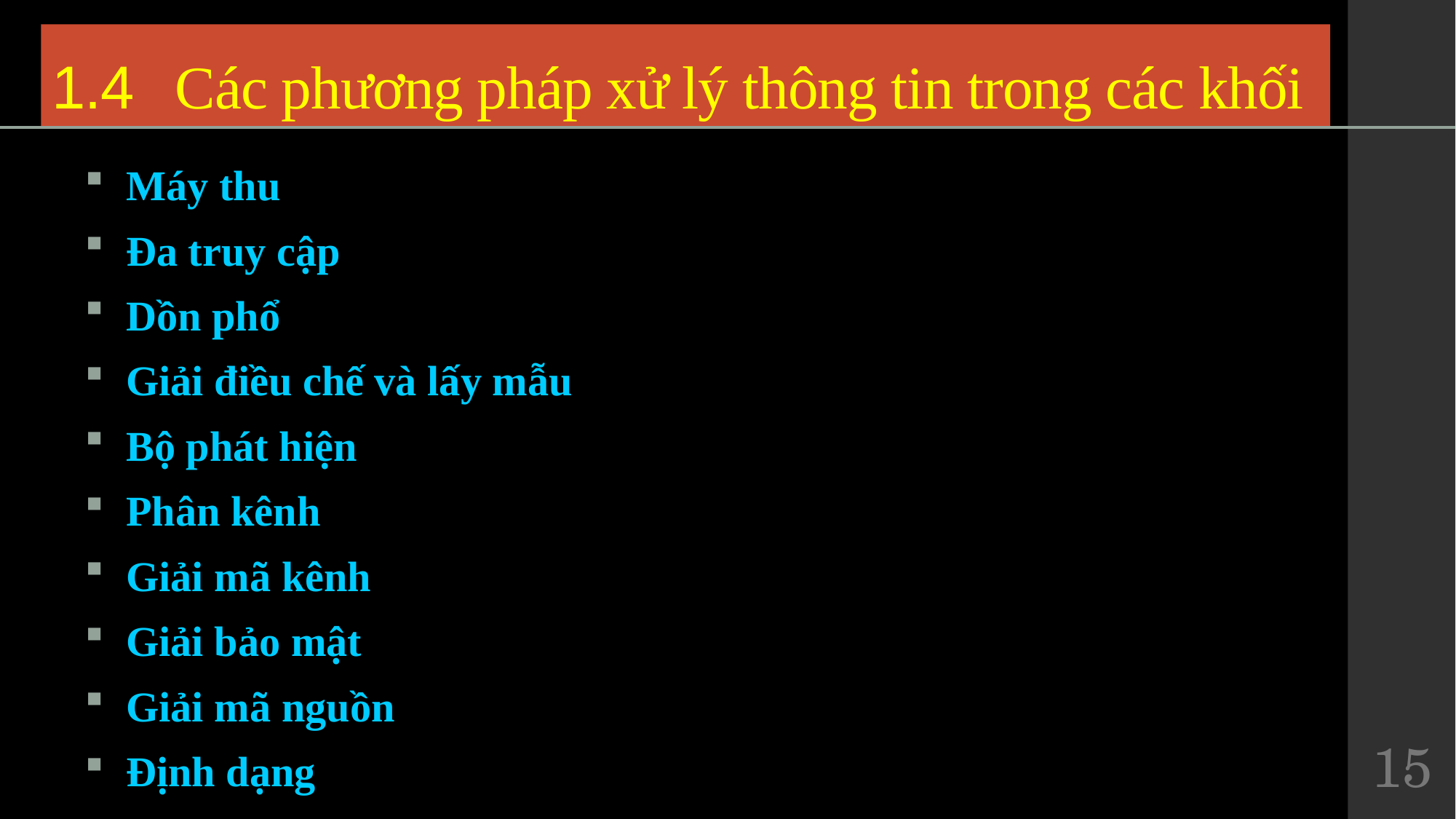

# 1.4	 Các phương pháp xử lý thông tin trong các khối
Máy thu
Đa truy cập
Dồn phổ
Giải điều chế và lấy mẫu
Bộ phát hiện
Phân kênh
Giải mã kênh
Giải bảo mật
Giải mã nguồn
Định dạng
15